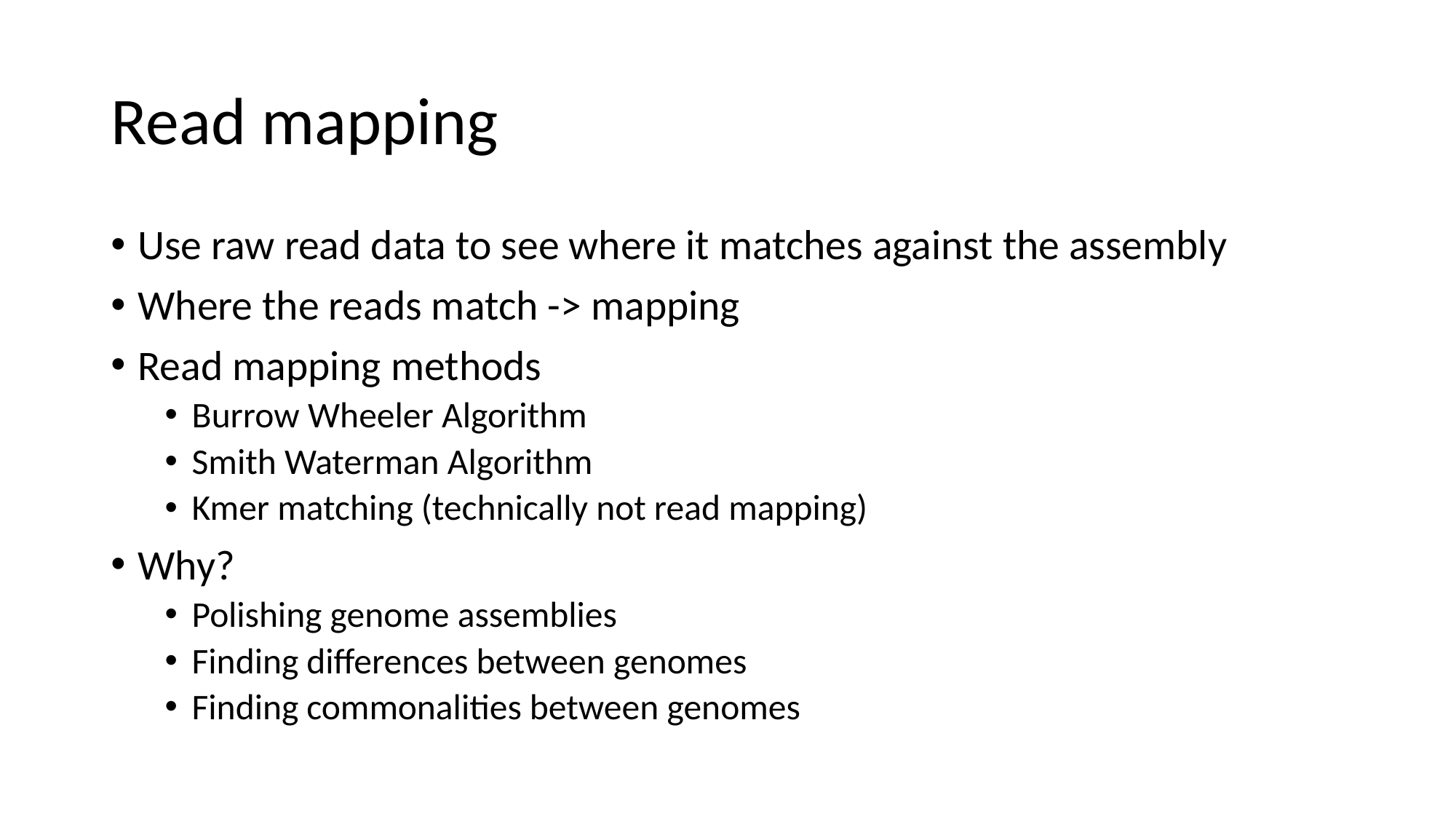

# Read mapping
Use raw read data to see where it matches against the assembly
Where the reads match -> mapping
Read mapping methods
Burrow Wheeler Algorithm
Smith Waterman Algorithm
Kmer matching (technically not read mapping)
Why?
Polishing genome assemblies
Finding differences between genomes
Finding commonalities between genomes